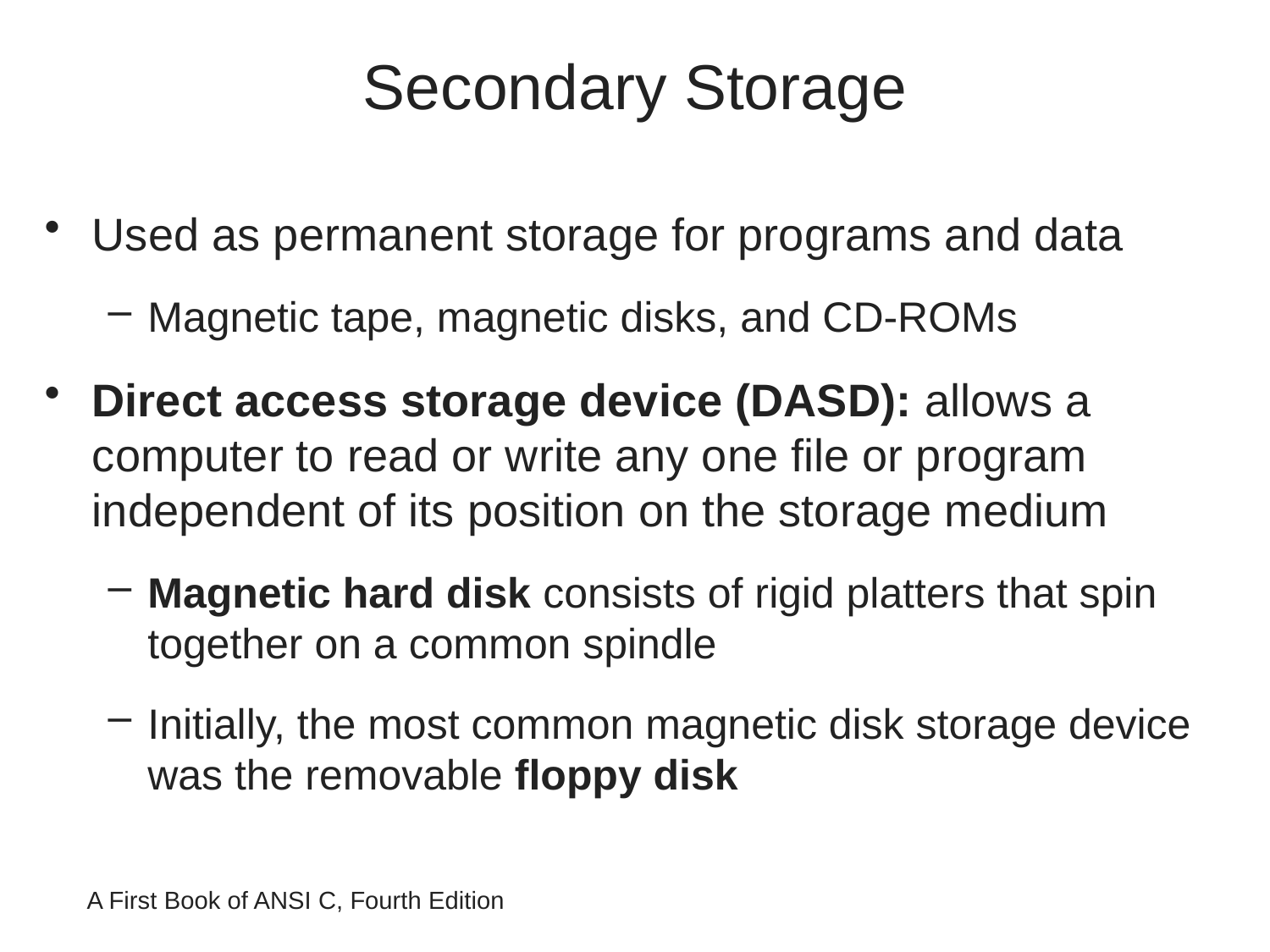

# Secondary Storage
Used as permanent storage for programs and data
Magnetic tape, magnetic disks, and CD-ROMs
Direct access storage device (DASD): allows a computer to read or write any one file or program independent of its position on the storage medium
Magnetic hard disk consists of rigid platters that spin together on a common spindle
Initially, the most common magnetic disk storage device was the removable floppy disk
A First Book of ANSI C, Fourth Edition
15